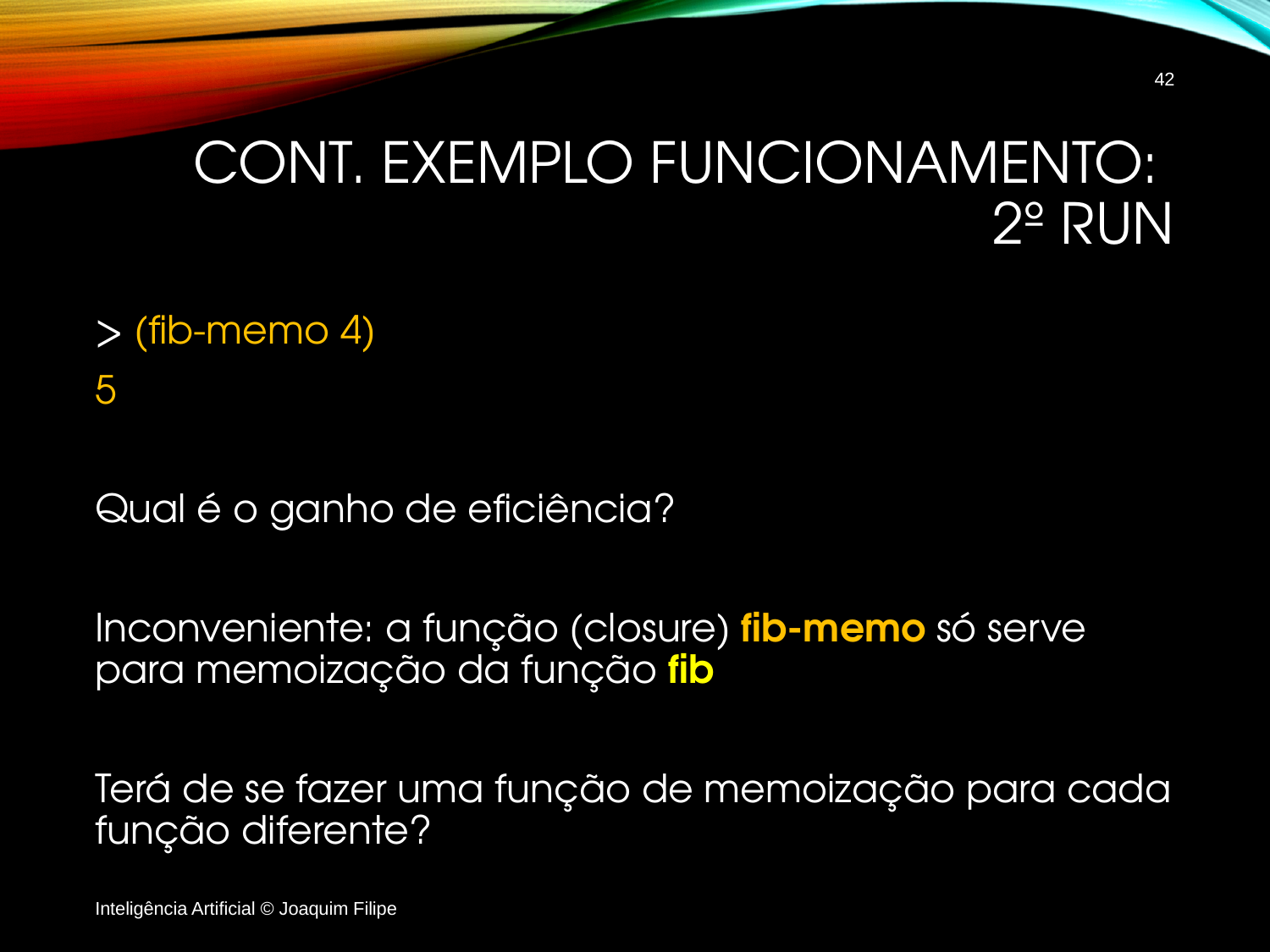

42
# Cont. exemplo funcionamento: 2º RUN
> (fib-memo 4)
5

Qual é o ganho de eficiência?

Inconveniente: a função (closure) fib-memo só serve para memoização da função fib

Terá de se fazer uma função de memoização para cada função diferente?
Inteligência Artificial © Joaquim Filipe